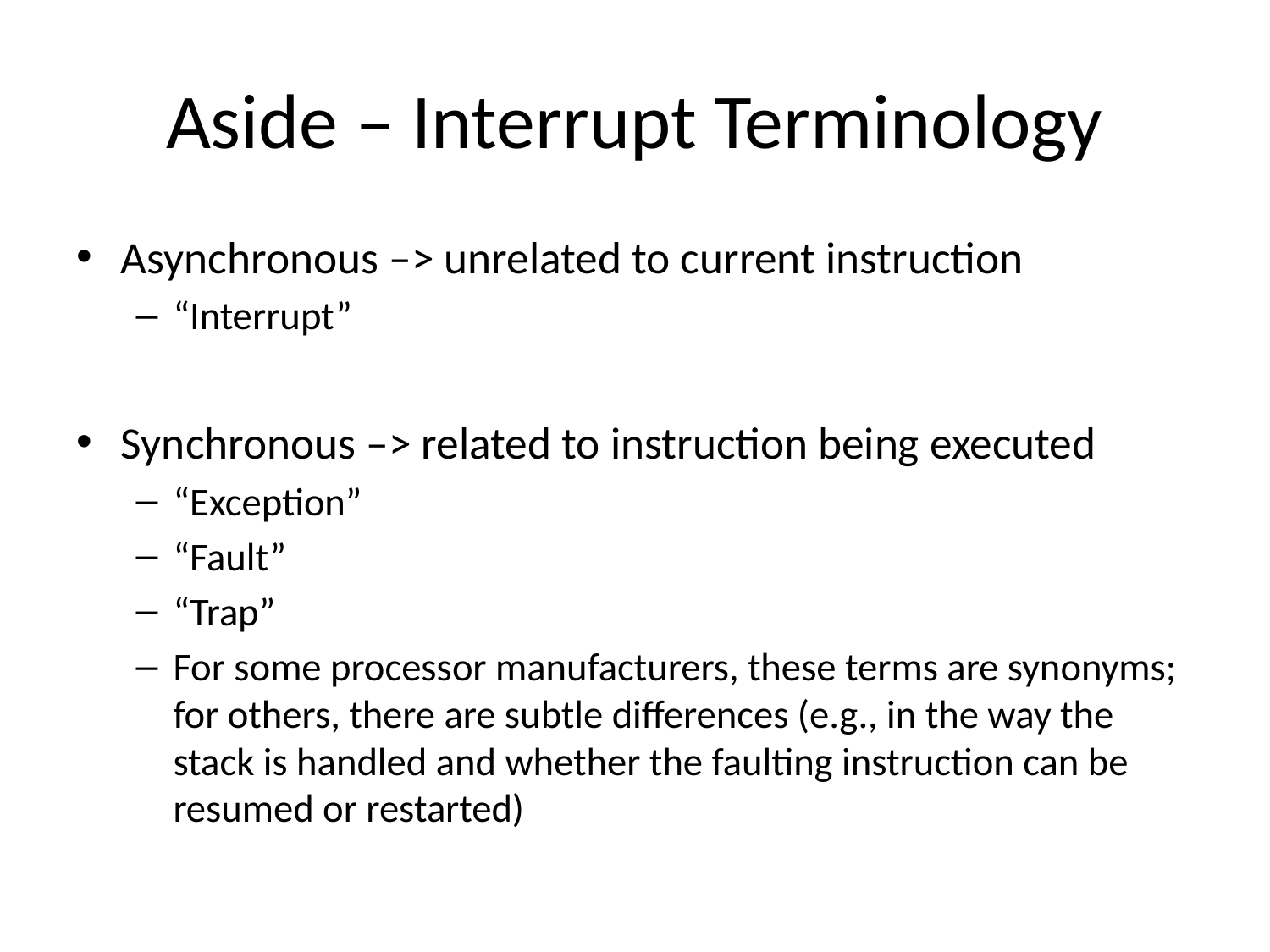

# Aside – Interrupt Terminology
Asynchronous –> unrelated to current instruction
“Interrupt”

Synchronous –> related to instruction being executed
“Exception”
“Fault”
“Trap”
For some processor manufacturers, these terms are synonyms; for others, there are subtle differences (e.g., in the way the stack is handled and whether the faulting instruction can be resumed or restarted)